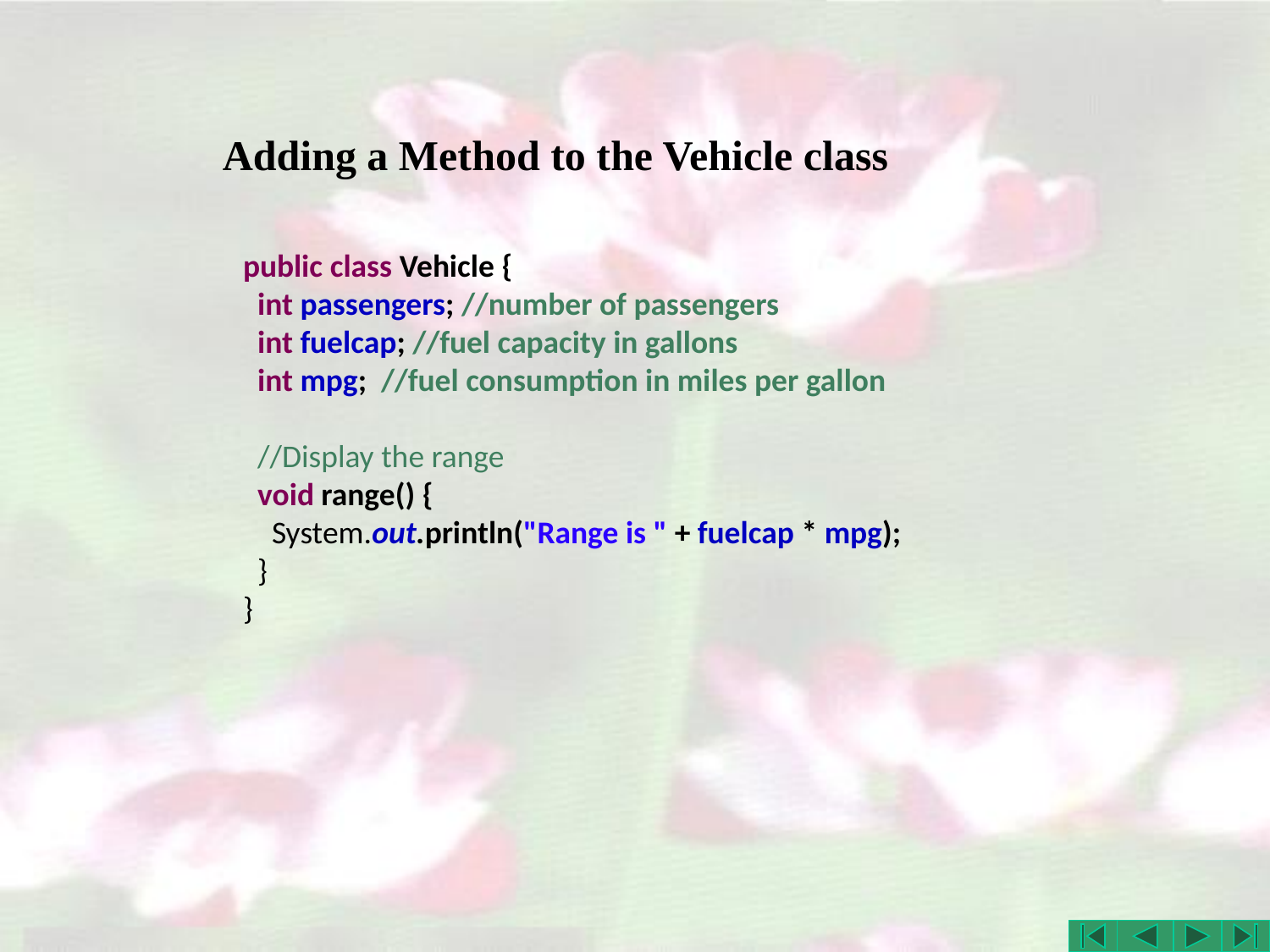

# Adding a Method to the Vehicle class
public class Vehicle {
  int passengers; //number of passengers
  int fuelcap; //fuel capacity in gallons
  int mpg;  //fuel consumption in miles per gallon

  //Display the range
  void range() {
    System.out.println("Range is " + fuelcap * mpg);
  }
}